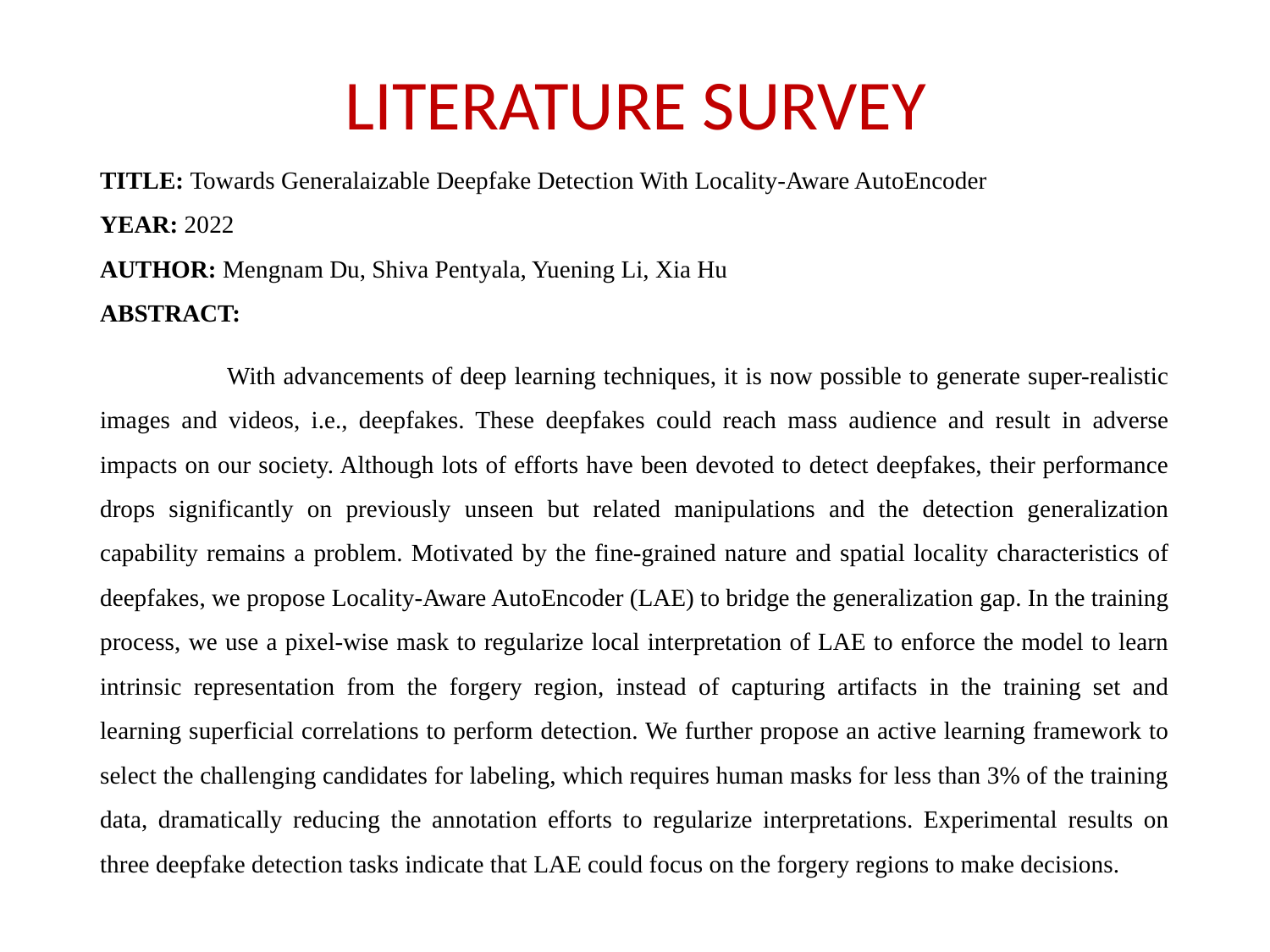

# LITERATURE SURVEY
TITLE: Towards Generalaizable Deepfake Detection With Locality-Aware AutoEncoder
YEAR: 2022
AUTHOR: Mengnam Du, Shiva Pentyala, Yuening Li, Xia Hu
ABSTRACT:
	With advancements of deep learning techniques, it is now possible to generate super-realistic images and videos, i.e., deepfakes. These deepfakes could reach mass audience and result in adverse impacts on our society. Although lots of efforts have been devoted to detect deepfakes, their performance drops significantly on previously unseen but related manipulations and the detection generalization capability remains a problem. Motivated by the fine-grained nature and spatial locality characteristics of deepfakes, we propose Locality-Aware AutoEncoder (LAE) to bridge the generalization gap. In the training process, we use a pixel-wise mask to regularize local interpretation of LAE to enforce the model to learn intrinsic representation from the forgery region, instead of capturing artifacts in the training set and learning superficial correlations to perform detection. We further propose an active learning framework to select the challenging candidates for labeling, which requires human masks for less than 3% of the training data, dramatically reducing the annotation efforts to regularize interpretations. Experimental results on three deepfake detection tasks indicate that LAE could focus on the forgery regions to make decisions.